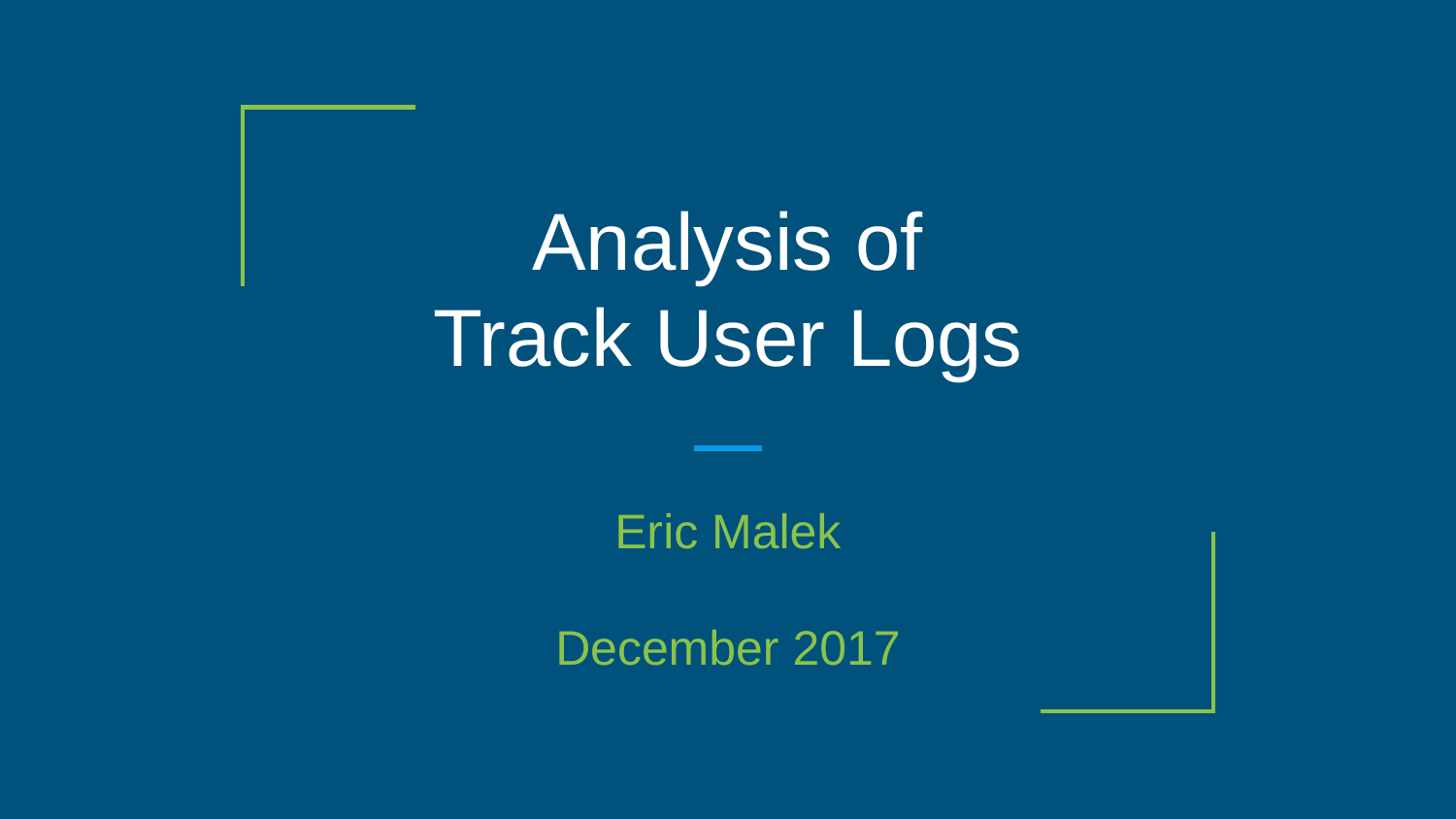

# Analysis of
Track User Logs
Eric Malek

December 2017